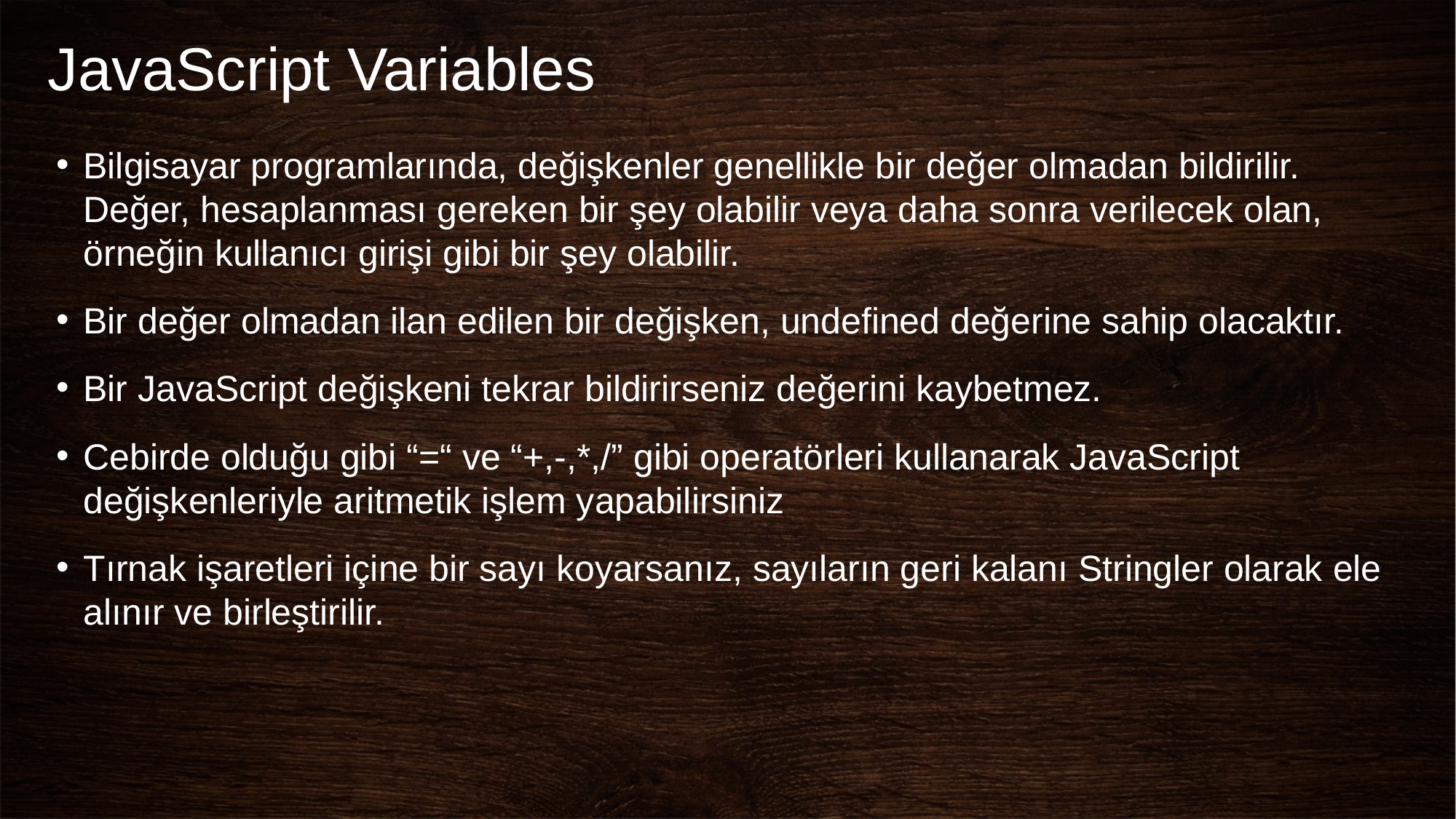

# JavaScript Variables
Bilgisayar programlarında, değişkenler genellikle bir değer olmadan bildirilir. Değer, hesaplanması gereken bir şey olabilir veya daha sonra verilecek olan, örneğin kullanıcı girişi gibi bir şey olabilir.
Bir değer olmadan ilan edilen bir değişken, undefined değerine sahip olacaktır.
Bir JavaScript değişkeni tekrar bildirirseniz değerini kaybetmez.
Cebirde olduğu gibi “=“ ve “+,-,*,/” gibi operatörleri kullanarak JavaScript değişkenleriyle aritmetik işlem yapabilirsiniz
Tırnak işaretleri içine bir sayı koyarsanız, sayıların geri kalanı Stringler olarak ele alınır ve birleştirilir.